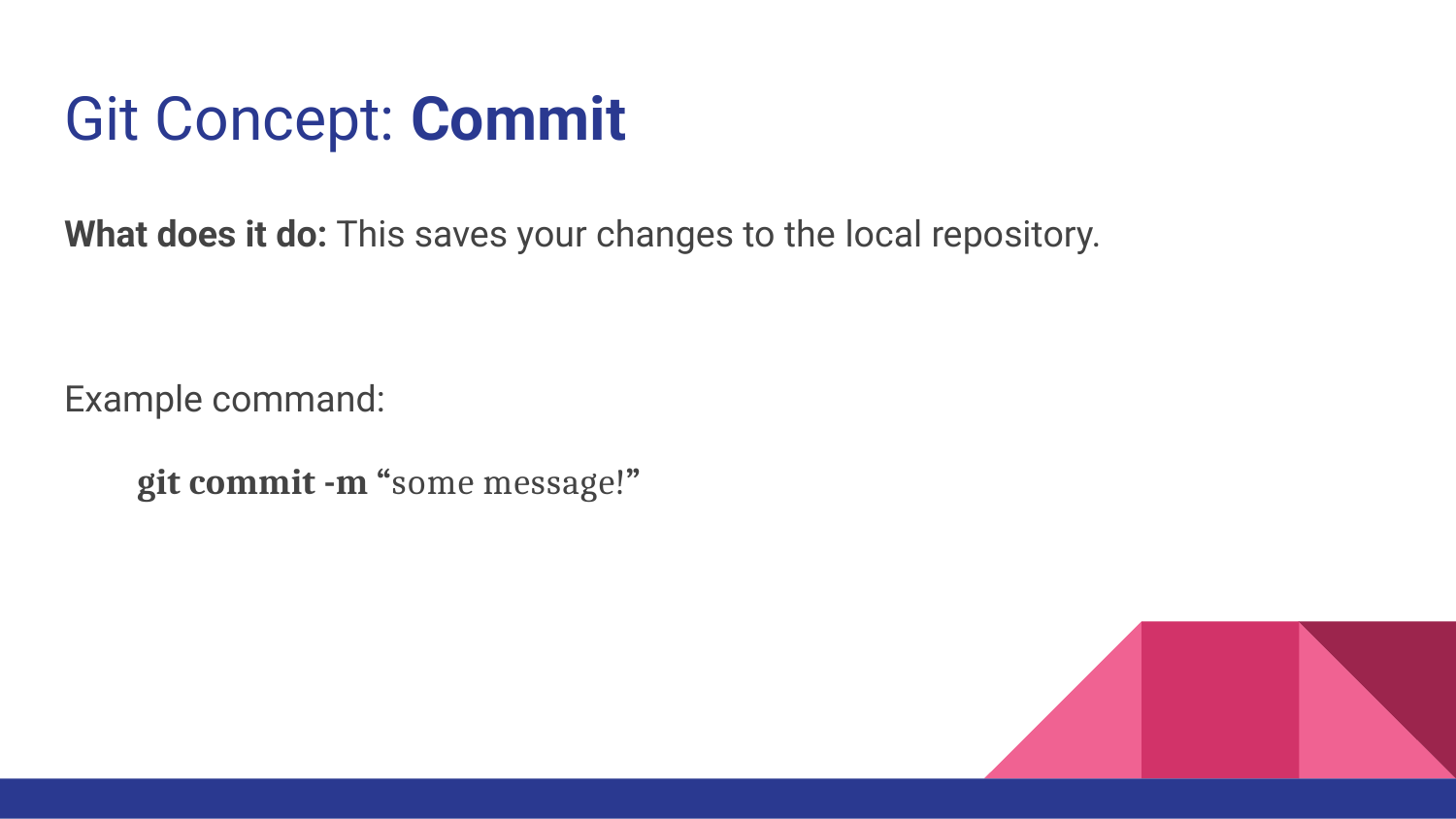

# Git Concept: Commit

What does it do: This saves your changes to the local repository.

Example command:
git commit -m “some message!”